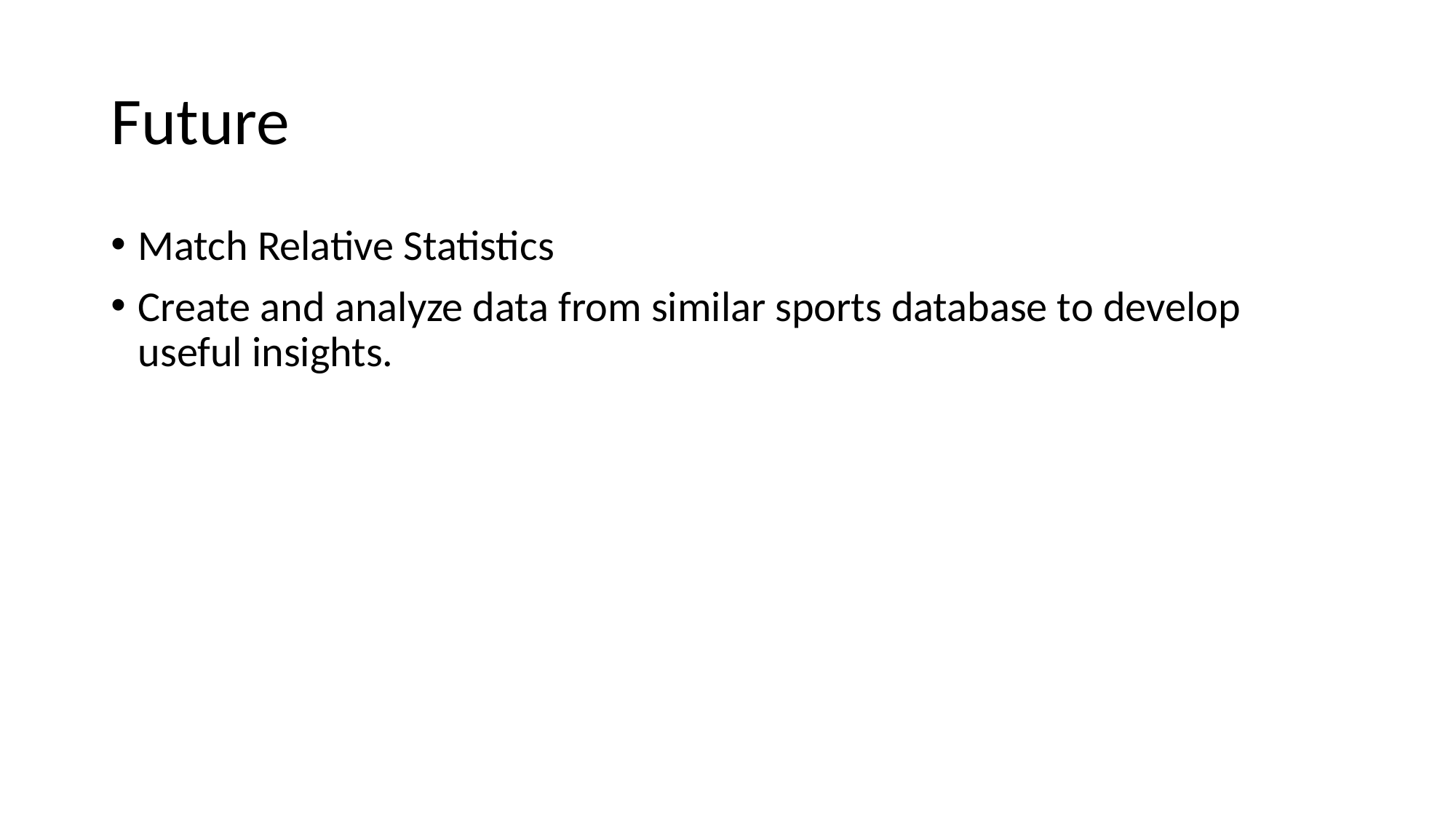

# Future
Match Relative Statistics
Create and analyze data from similar sports database to develop useful insights.